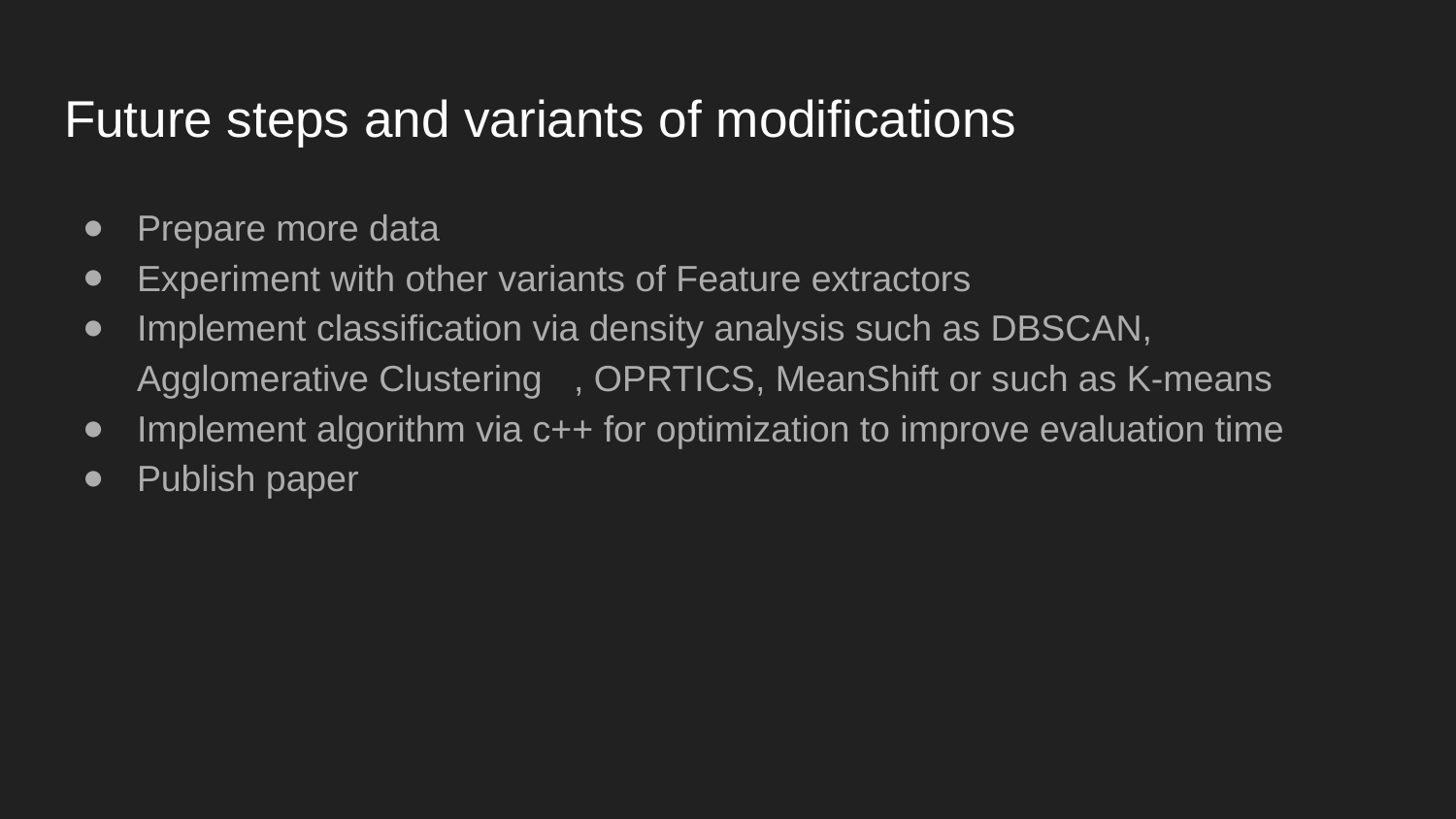

# Future steps and variants of modifications
Prepare more data
Experiment with other variants of Feature extractors
Implement classification via density analysis such as DBSCAN, Agglomerative Clustering	, OPRTICS, MeanShift or such as K-means
Implement algorithm via c++ for optimization to improve evaluation time
Publish paper